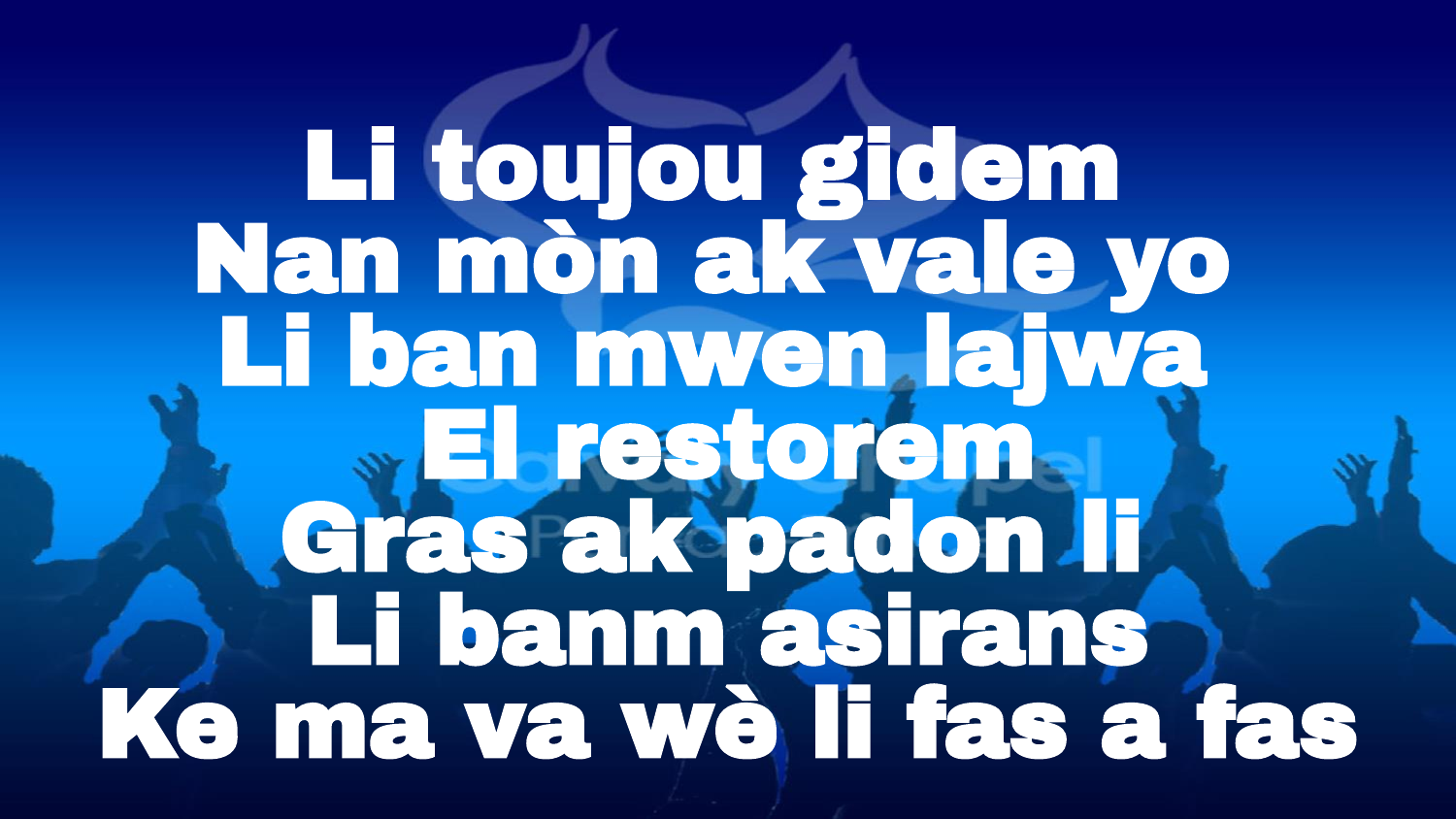

Li toujou gidem
Nan mòn ak vale yo
Li ban mwen lajwa
El restorem
Gras ak padon li
Li banm asirans
Ke ma va wè li fas a fas